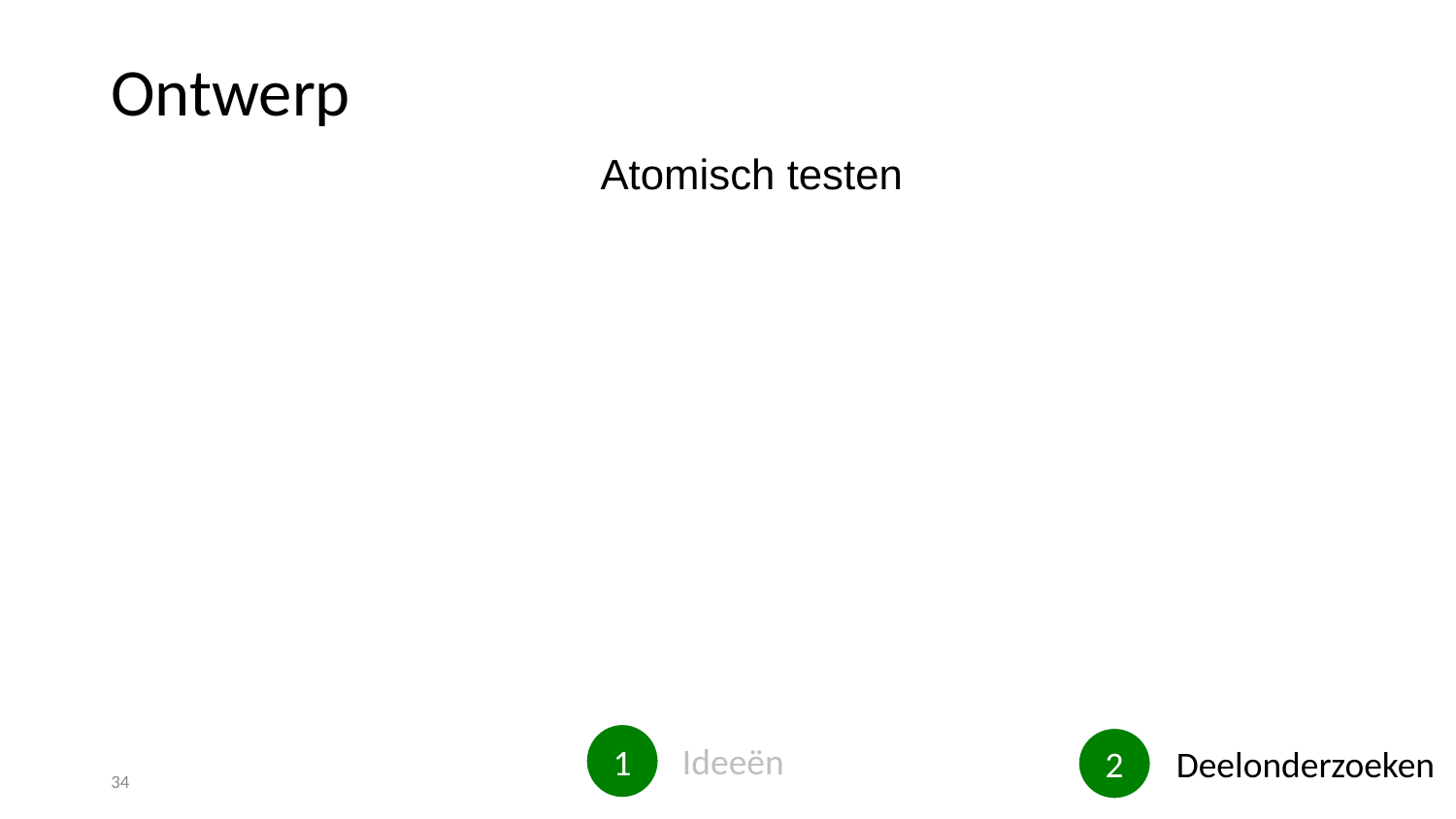

Ontwerp

Atomisch testen

1
2
Ideeën
Deelonderzoeken